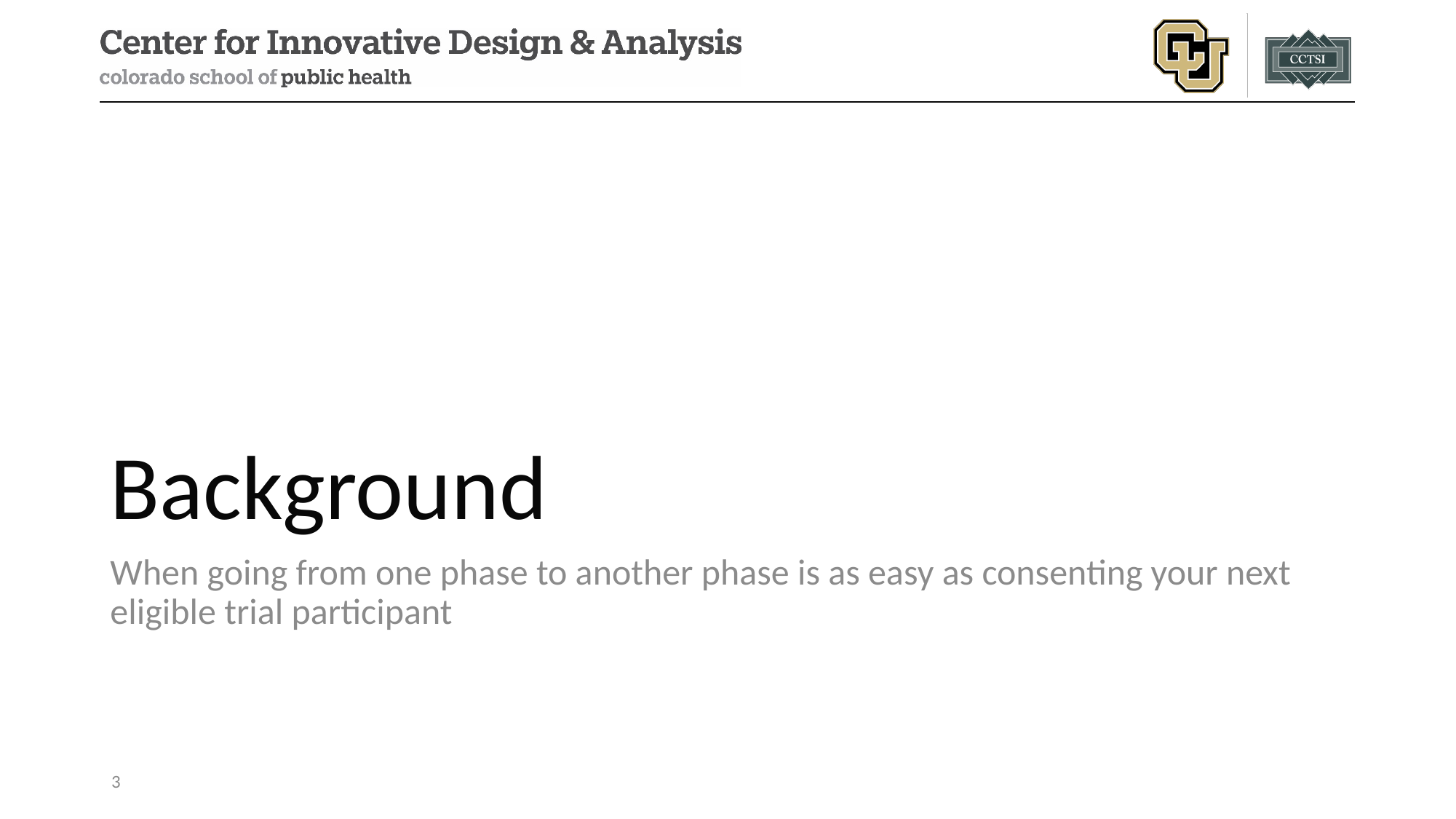

# Background
When going from one phase to another phase is as easy as consenting your next eligible trial participant
3